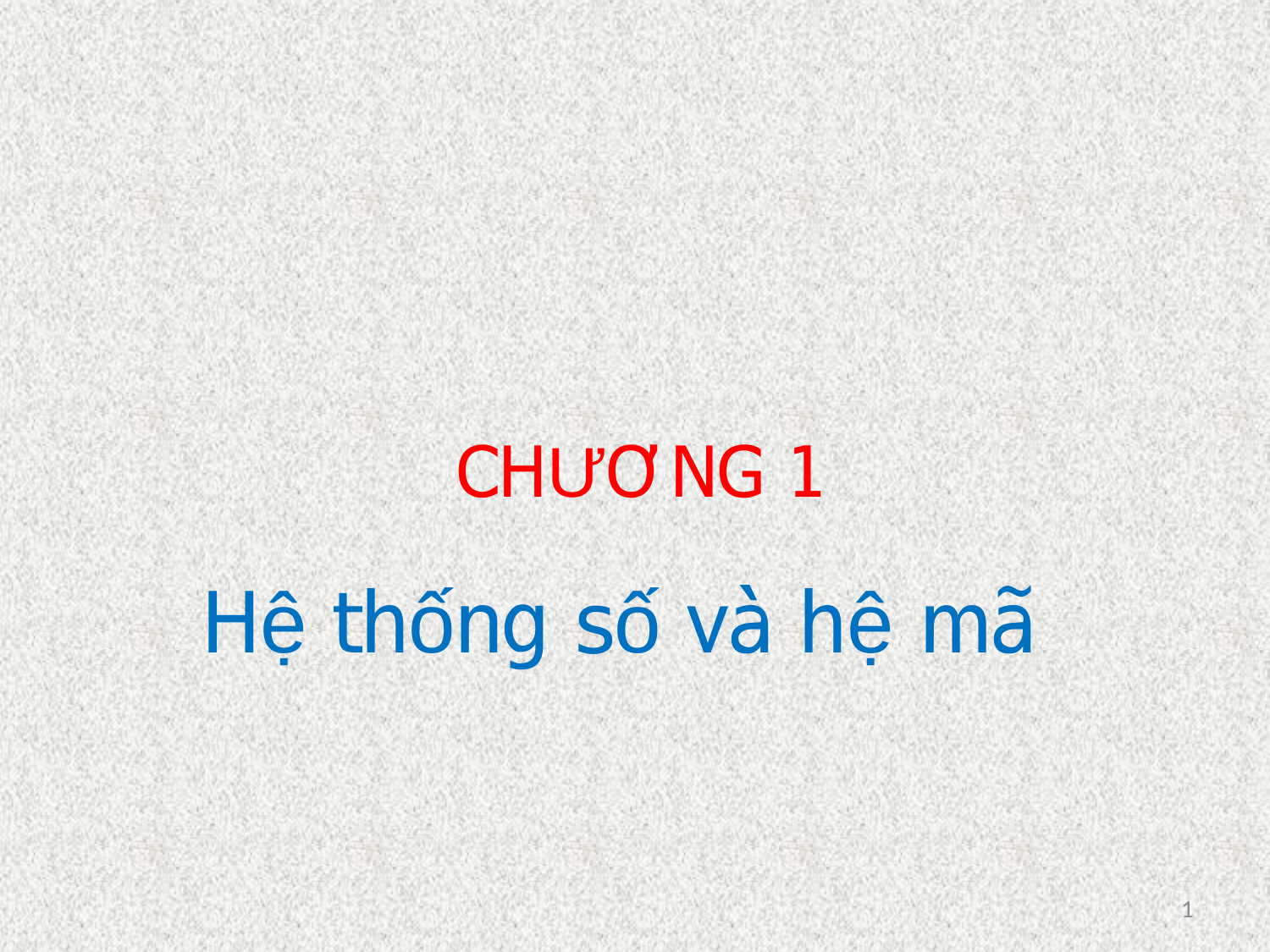

CHƯƠNG 1
Hệ thống số và hệ mã
1